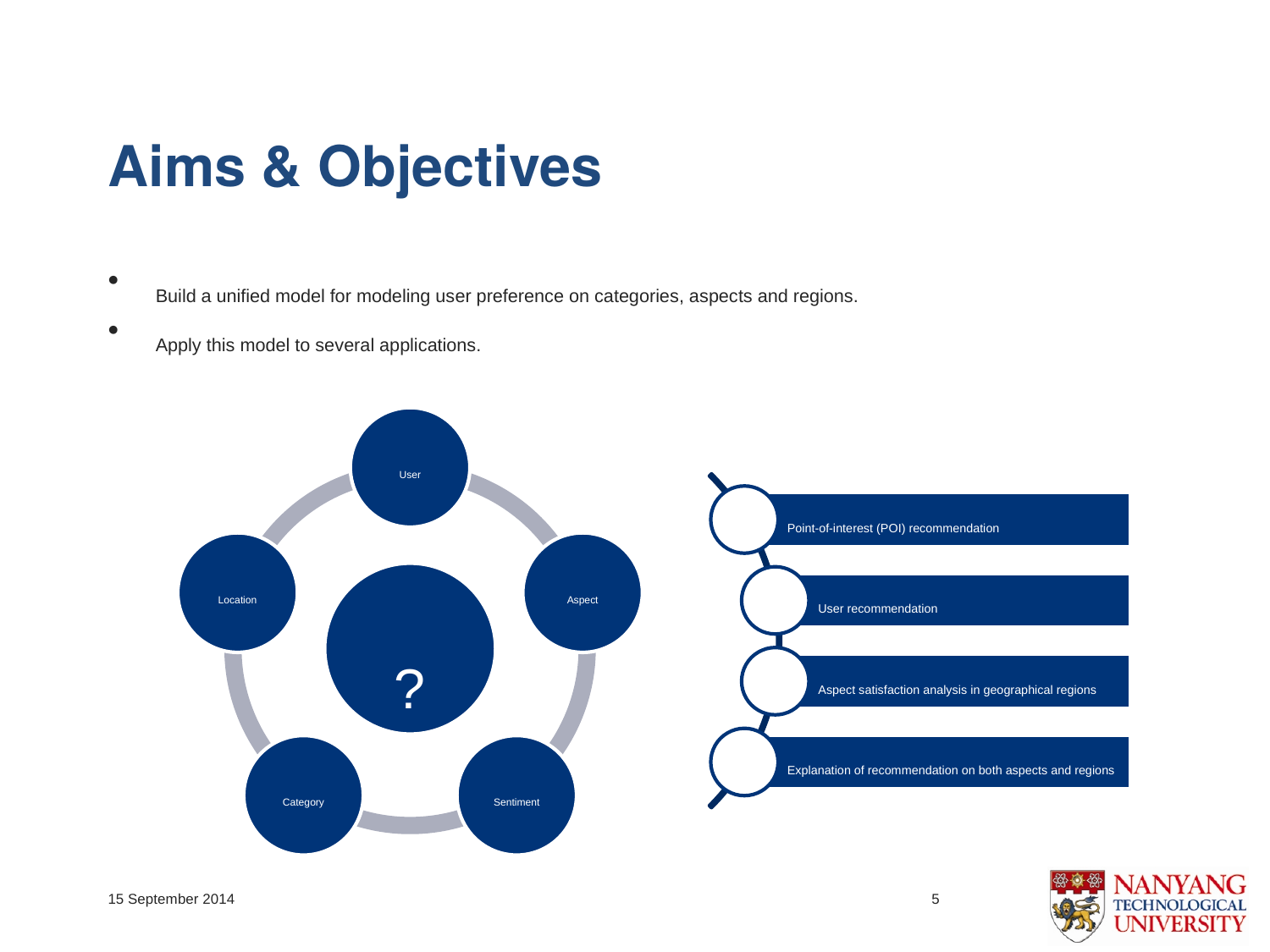

# Aims & Objectives
Build a unified model for modeling user preference on categories, aspects and regions.
Apply this model to several applications.
?
User
Aspect
Sentiment
Category
Location
Point-of-interest (POI) recommendation
User recommendation
Aspect satisfaction analysis in geographical regions
Explanation of recommendation on both aspects and regions
15 September 2014
5